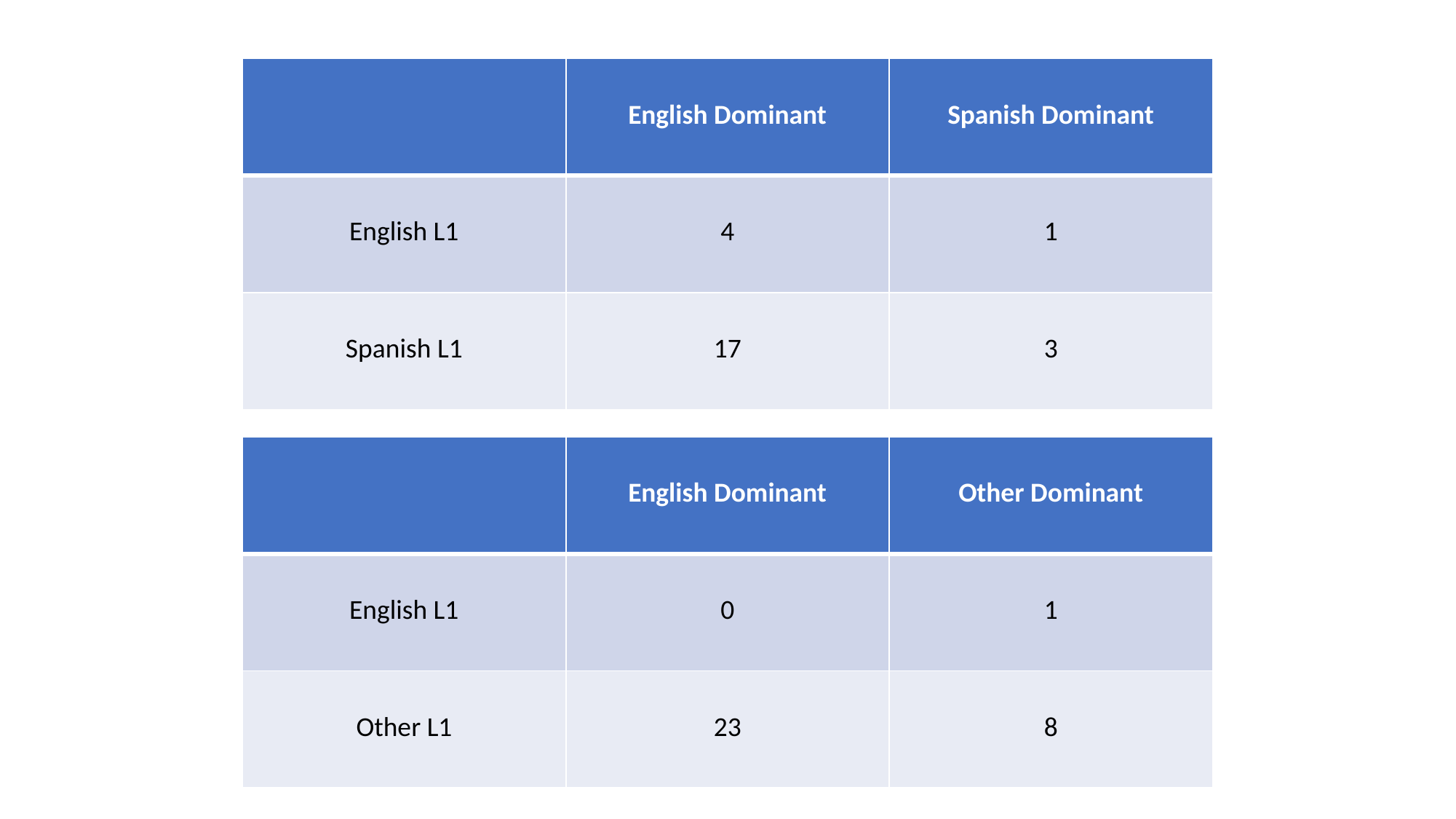

|  | English Dominant | Spanish Dominant |
| --- | --- | --- |
| English L1 | 4 | 1 |
| Spanish L1 | 17 | 3 |
|  | English Dominant | Other Dominant |
| --- | --- | --- |
| English L1 | 0 | 1 |
| Other L1 | 23 | 8 |